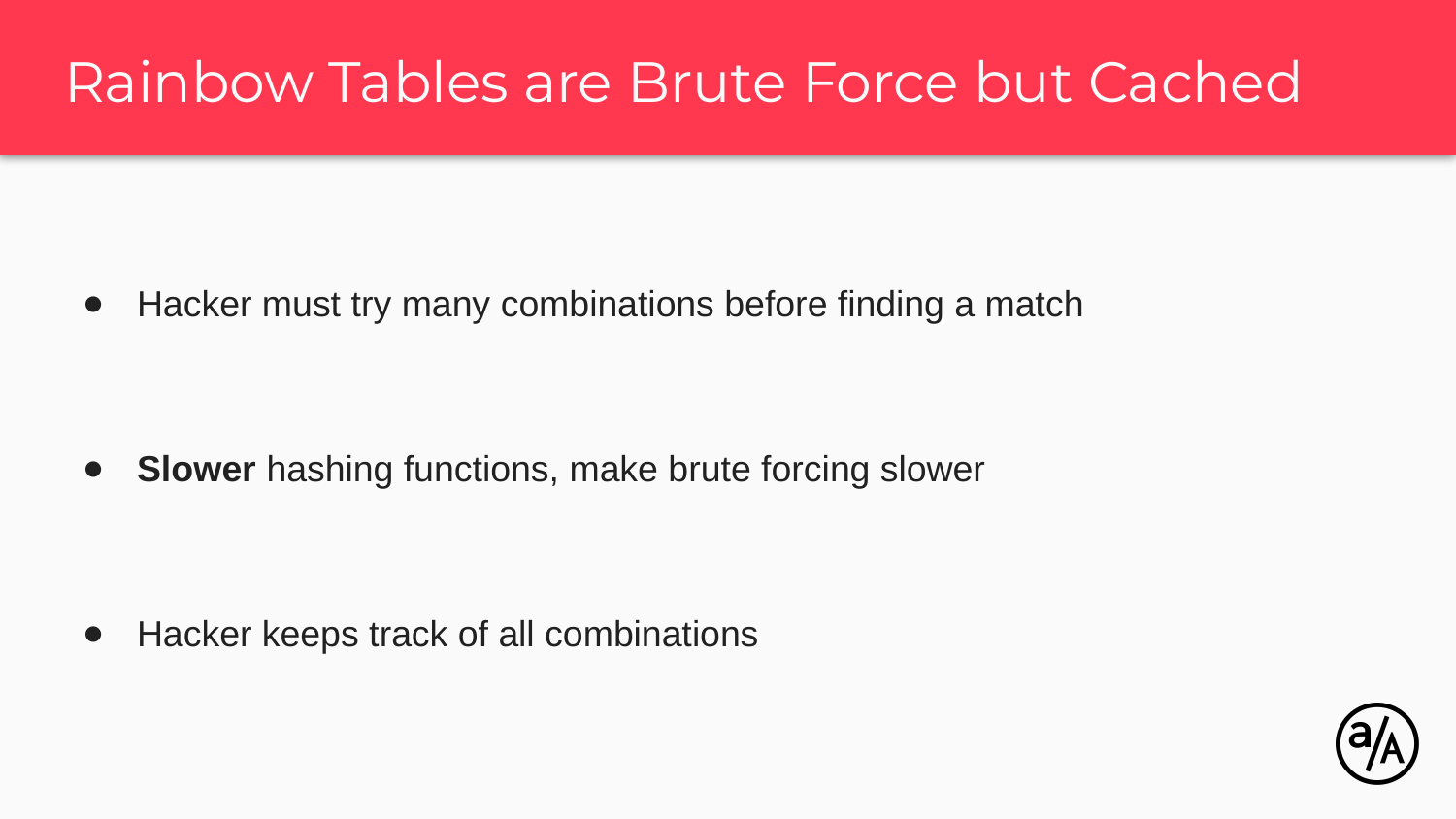

# Rainbow Tables are Brute Force but Cached

Hacker must try many combinations before finding a match

Slower hashing functions, make brute forcing slower

Hacker keeps track of all combinations